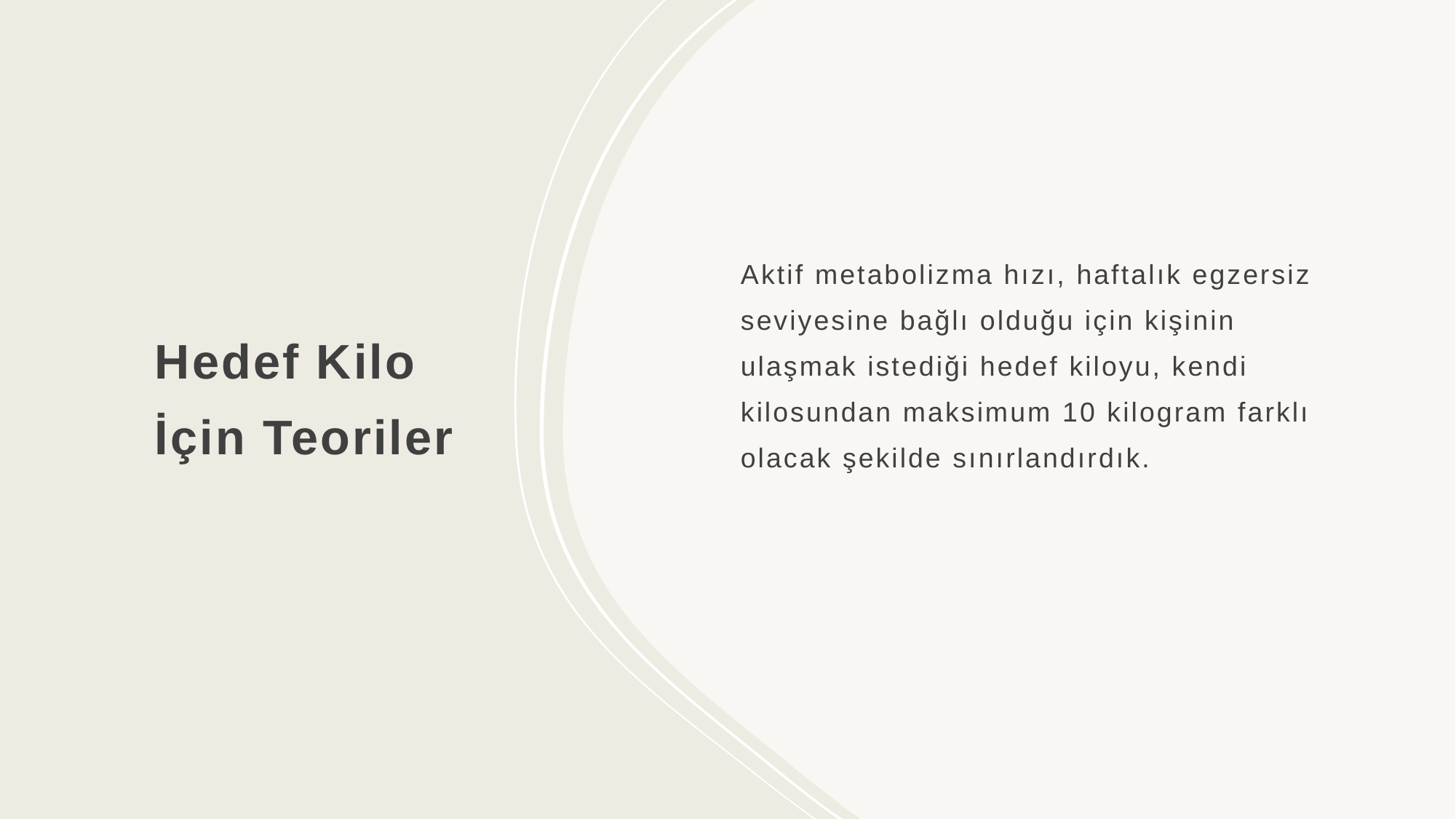

# Hedef Kilo İçin Teoriler
Aktif metabolizma hızı, haftalık egzersiz seviyesine bağlı olduğu için kişinin ulaşmak istediği hedef kiloyu, kendi kilosundan maksimum 10 kilogram farklı olacak şekilde sınırlandırdık.